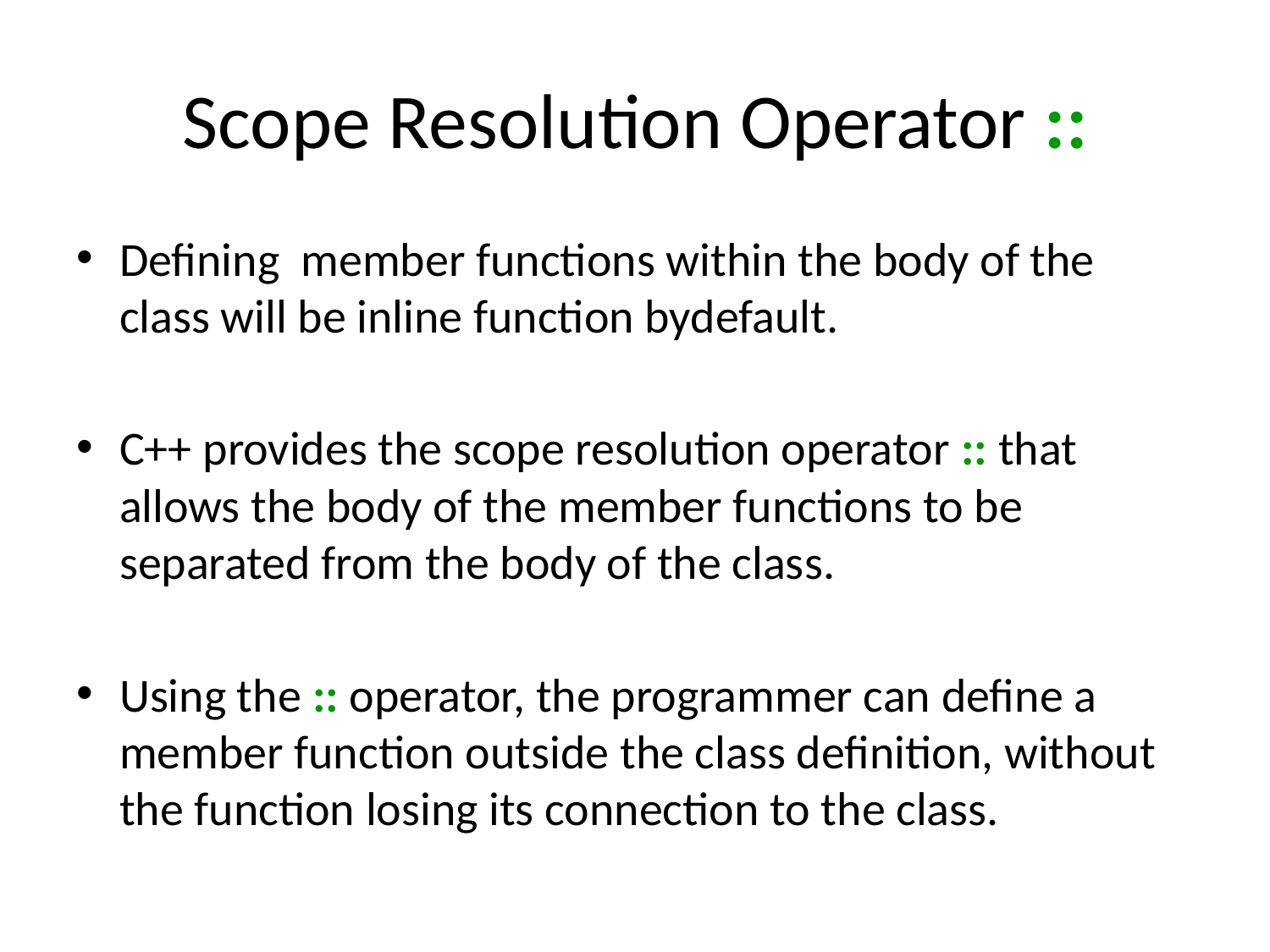

# Scope Resolution Operator ::
Defining  member functions within the body of the class will be inline function bydefault.

C++ provides the scope resolution operator :: that allows the body of the member functions to be separated from the body of the class.

Using the :: operator, the programmer can define a member function outside the class definition, without the function losing its connection to the class.